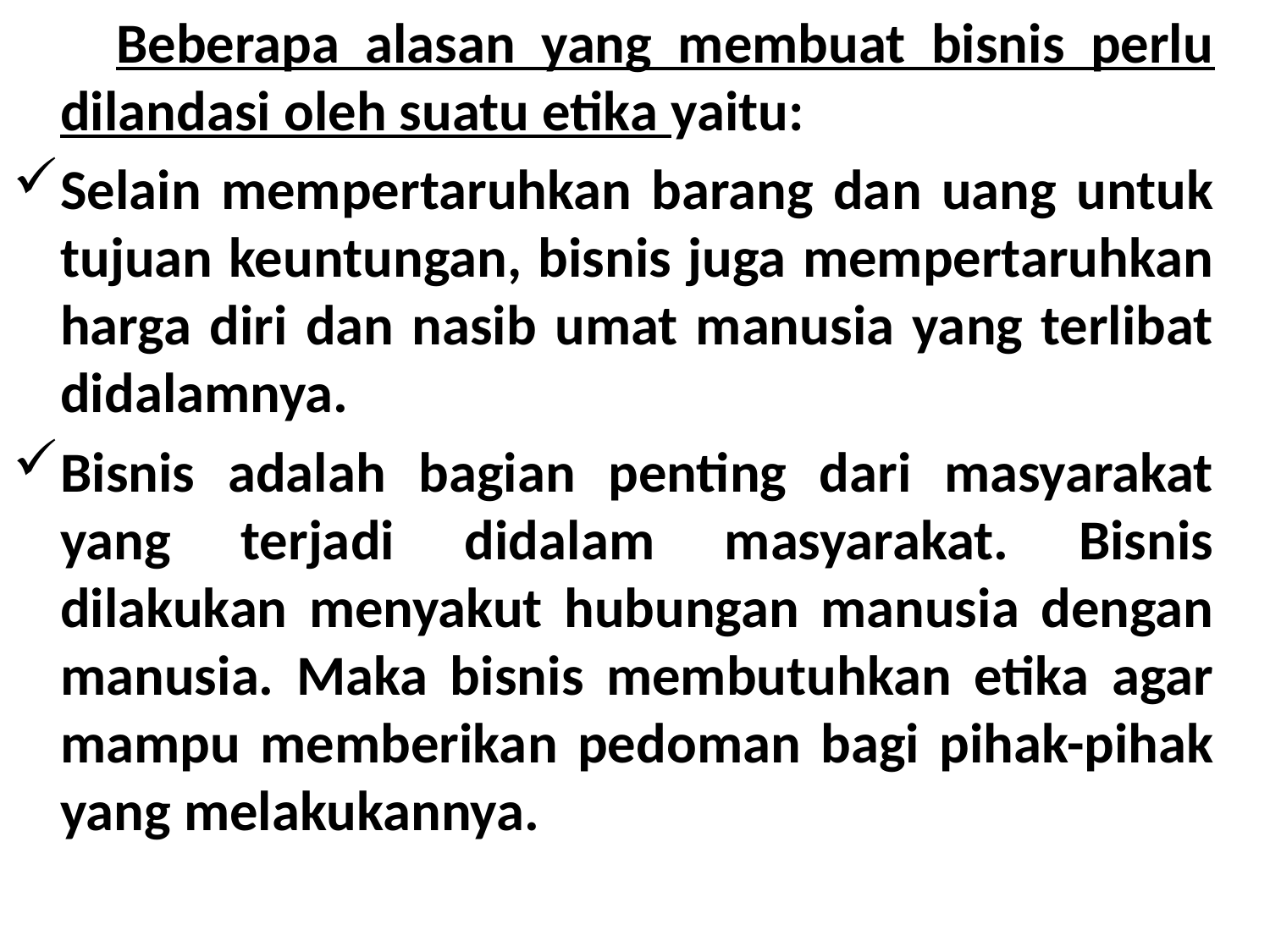

Beberapa alasan yang membuat bisnis perlu dilandasi oleh suatu etika yaitu:
Selain mempertaruhkan barang dan uang untuk tujuan keuntungan, bisnis juga mempertaruhkan harga diri dan nasib umat manusia yang terlibat didalamnya.
Bisnis adalah bagian penting dari masyarakat yang terjadi didalam masyarakat. Bisnis dilakukan menyakut hubungan manusia dengan manusia. Maka bisnis membutuhkan etika agar mampu memberikan pedoman bagi pihak-pihak yang melakukannya.